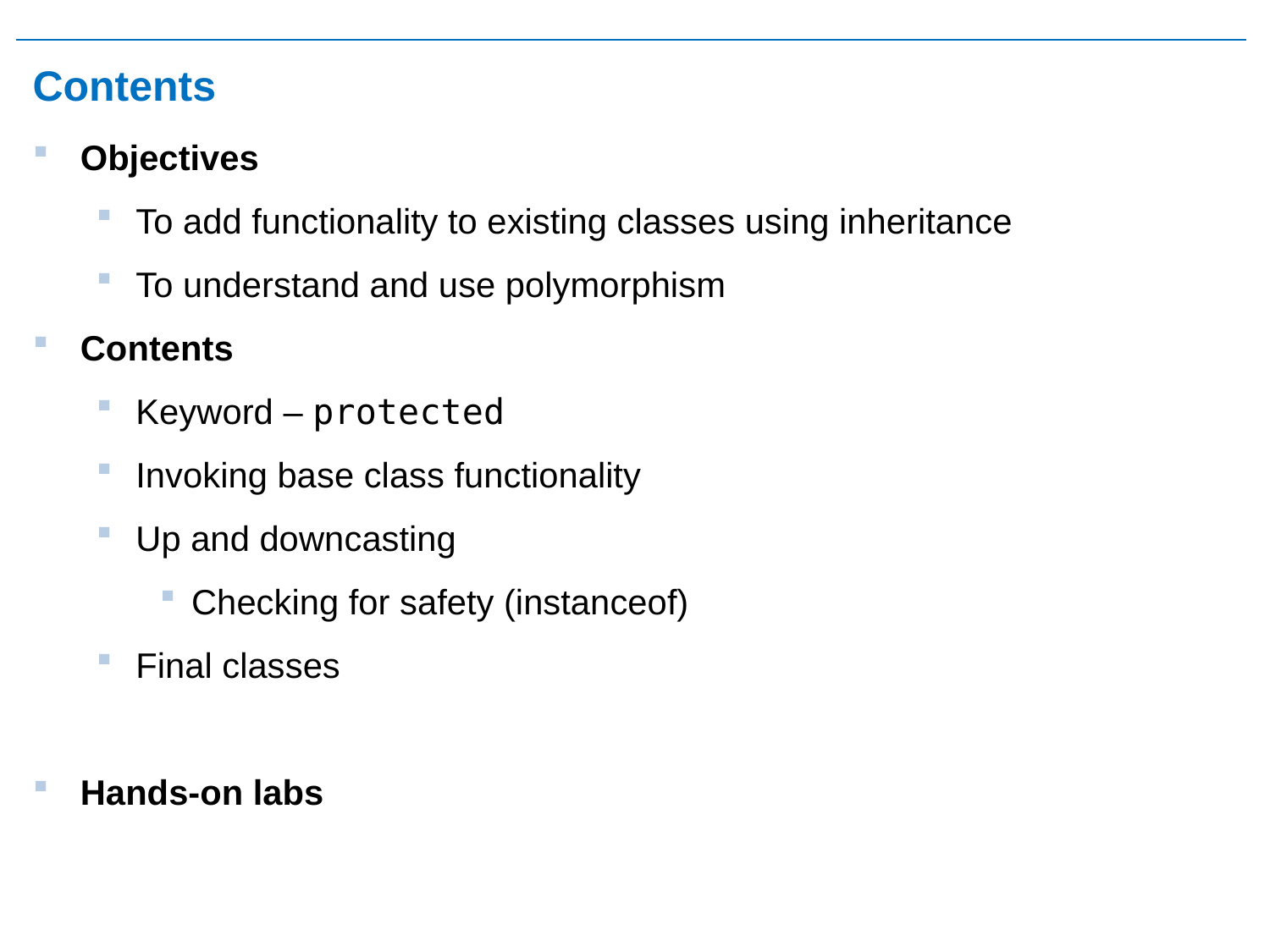

# Contents
Objectives
To add functionality to existing classes using inheritance
To understand and use polymorphism
Contents
Keyword – protected
Invoking base class functionality
Up and downcasting
Checking for safety (instanceof)
Final classes

Hands-on labs